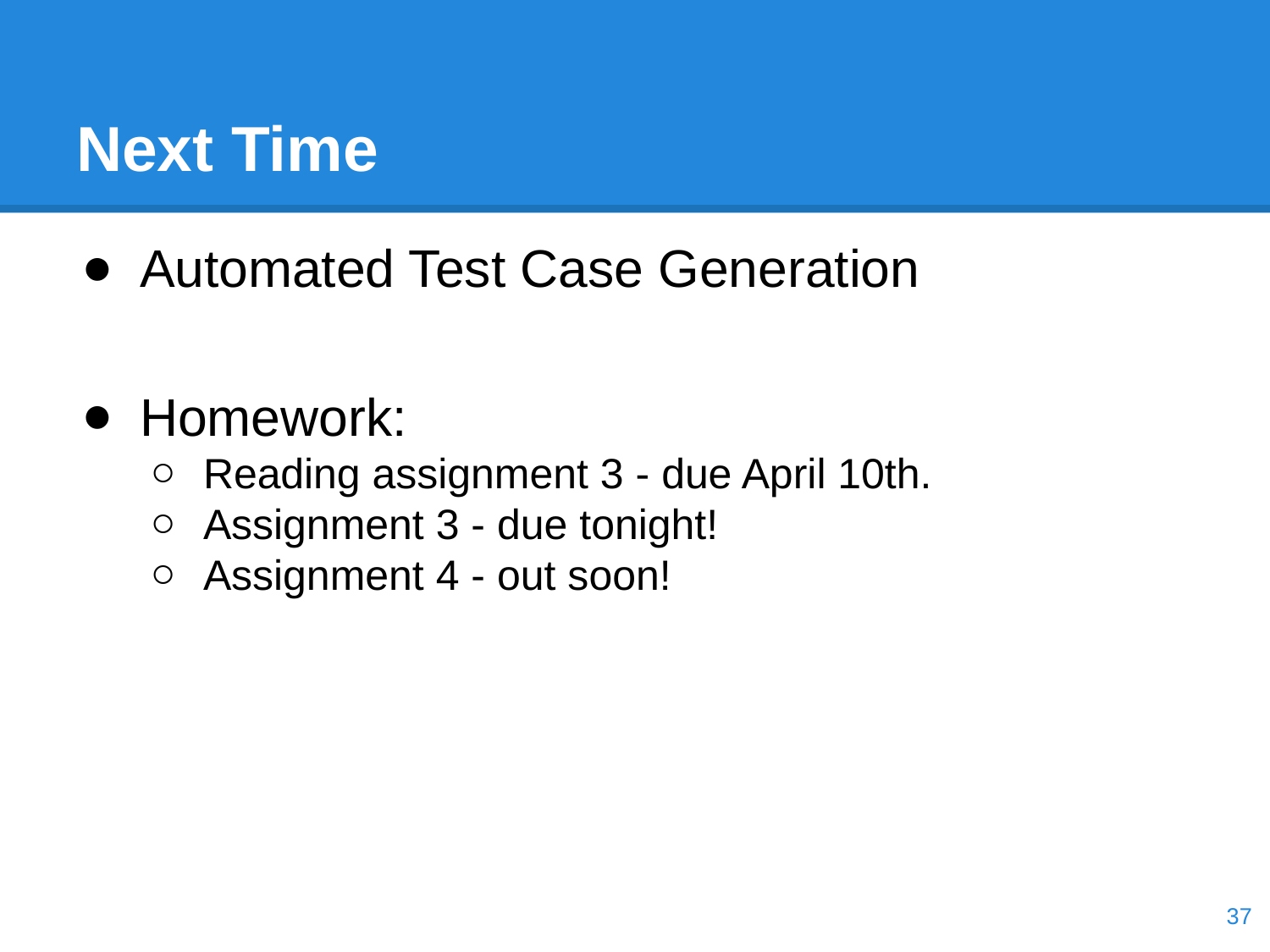

# Next Time
Automated Test Case Generation

Homework:
Reading assignment 3 - due April 10th.
Assignment 3 - due tonight!
Assignment 4 - out soon!
37